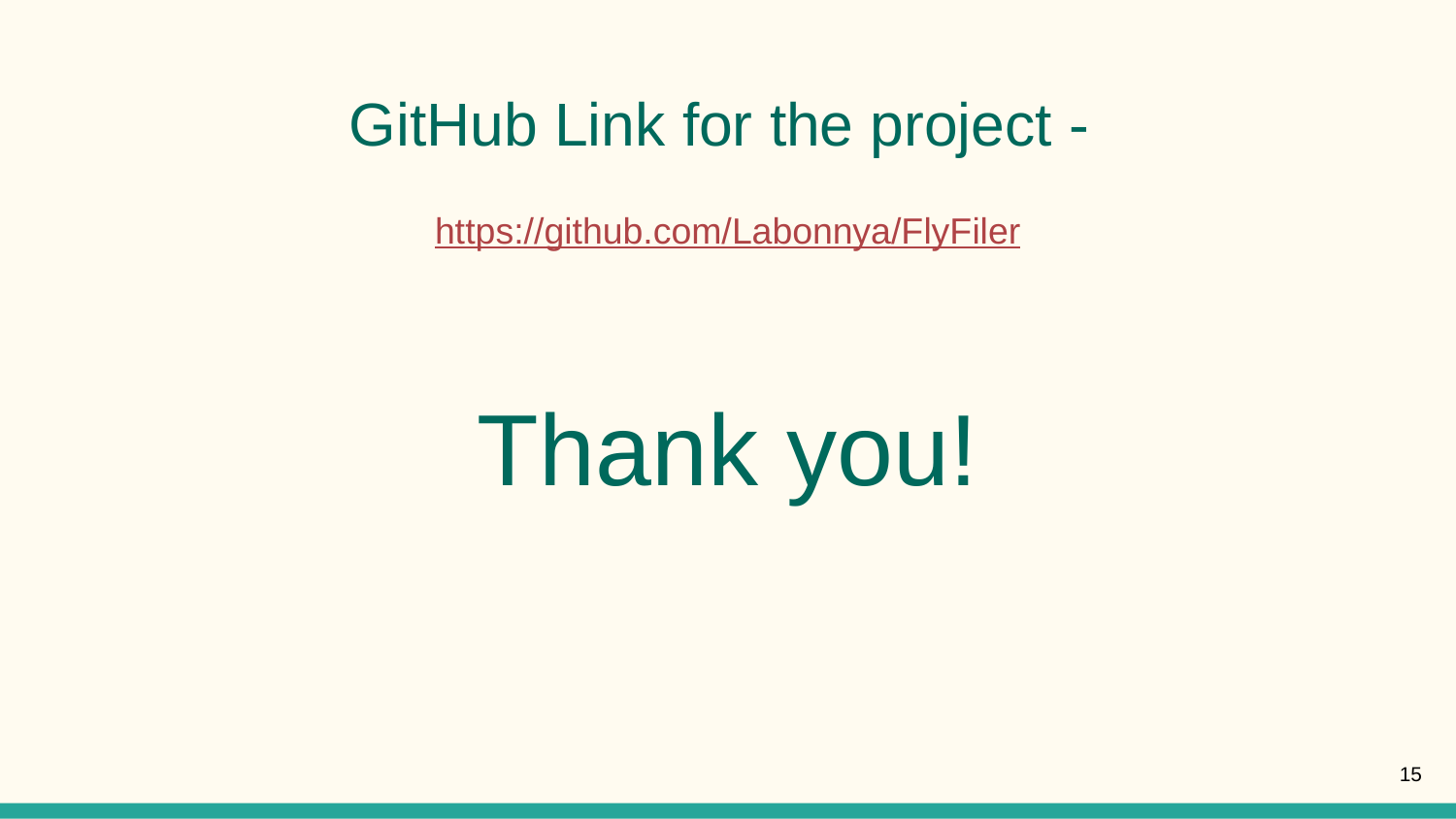

# GitHub Link for the project -

https://github.com/Labonnya/FlyFiler

Thank you!
15